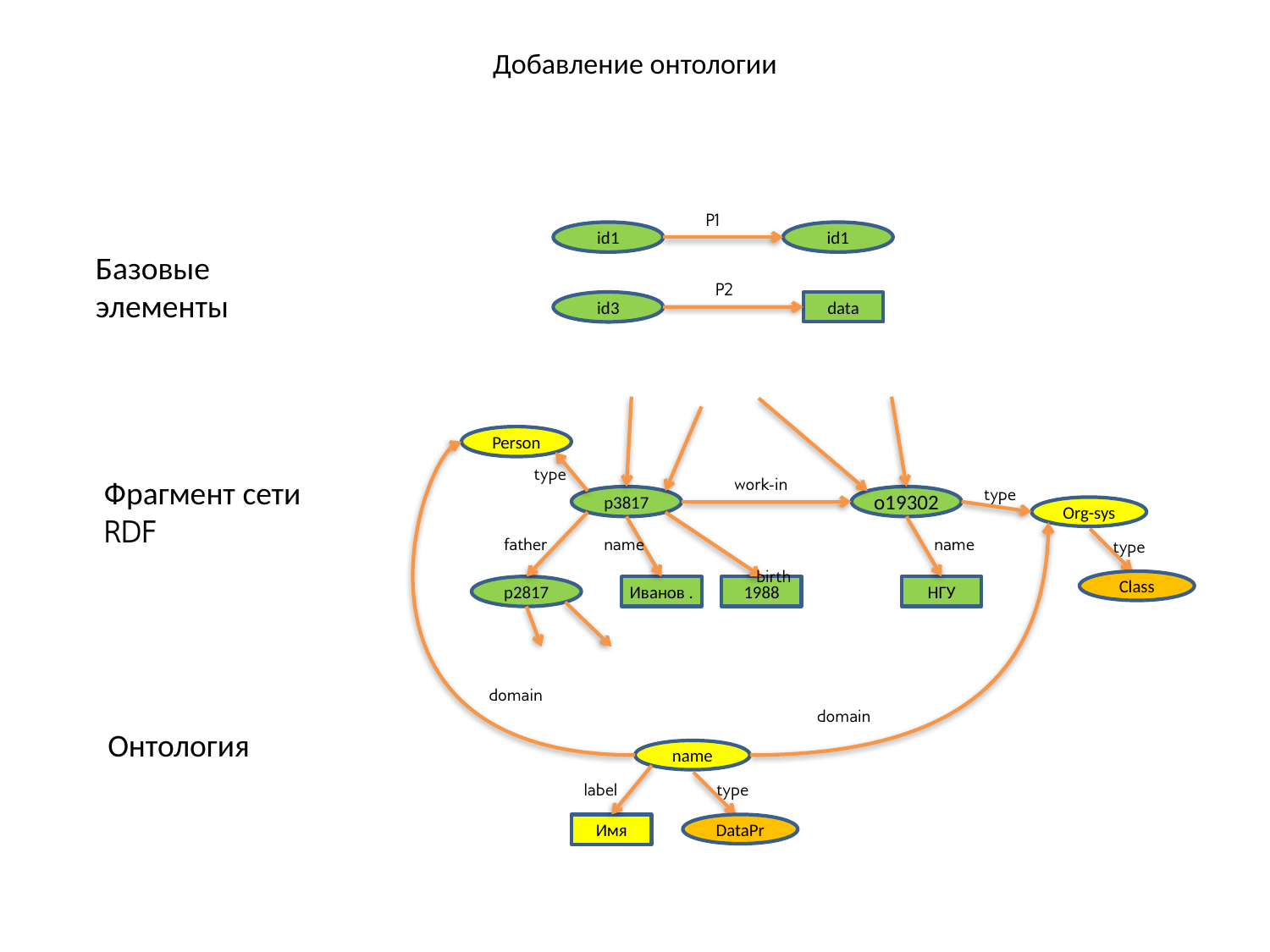

# Добавление онтологии
P1
id1
id1
Базовые элементы
P2
id3
data
Person
type
Фрагмент сети RDF
work-in
type
p3817
o19302
Org-sys
father
name
name
type
birth
Class
p2817
Иванов .
1988
НГУ
domain
domain
Онтология
name
label
type
Имя
DataPr